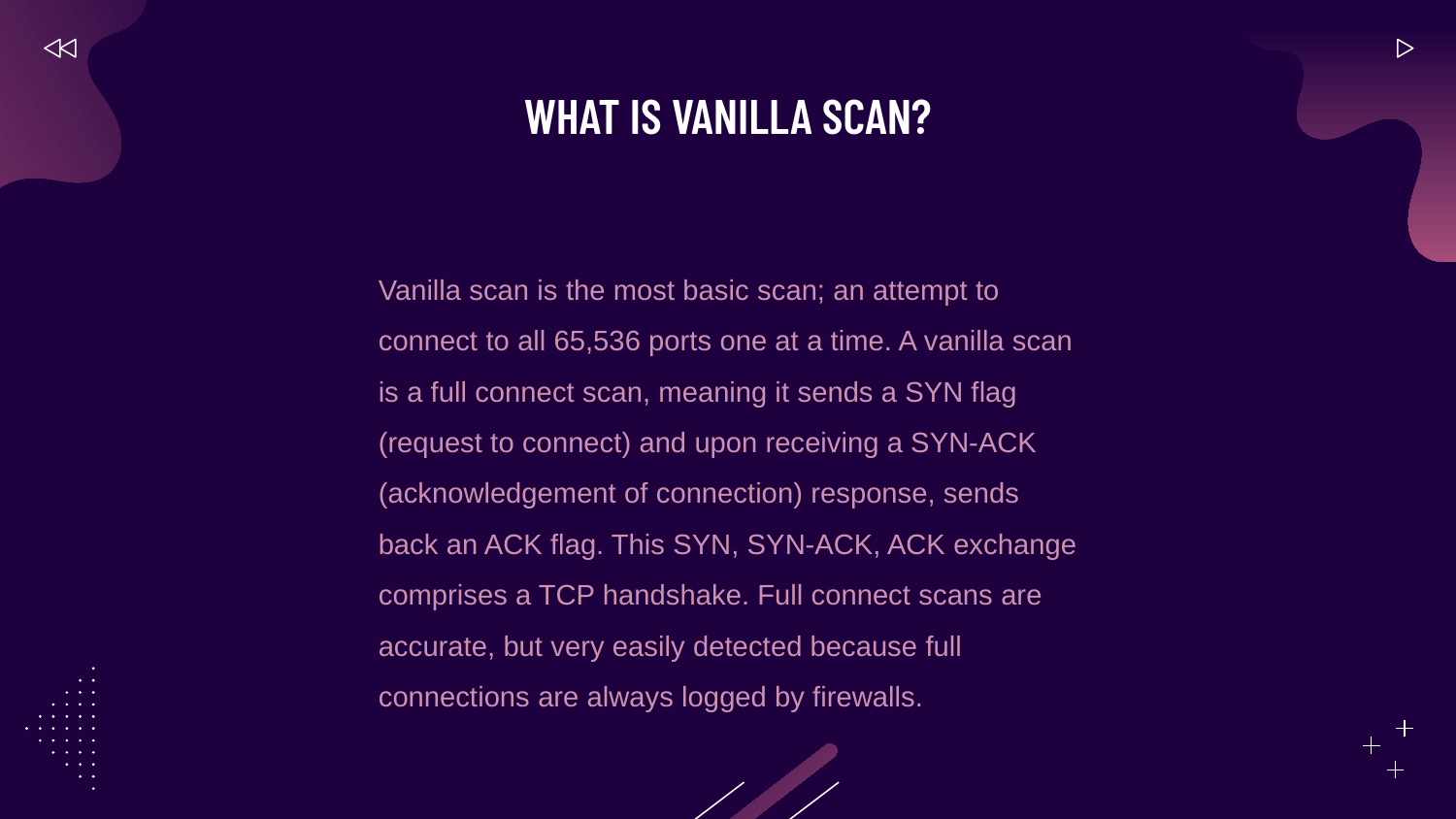

# WHAT IS VANILLA SCAN?
Vanilla scan is the most basic scan; an attempt to connect to all 65,536 ports one at a time. A vanilla scan is a full connect scan, meaning it sends a SYN flag (request to connect) and upon receiving a SYN-ACK (acknowledgement of connection) response, sends back an ACK flag. This SYN, SYN-ACK, ACK exchange comprises a TCP handshake. Full connect scans are accurate, but very easily detected because full connections are always logged by firewalls.